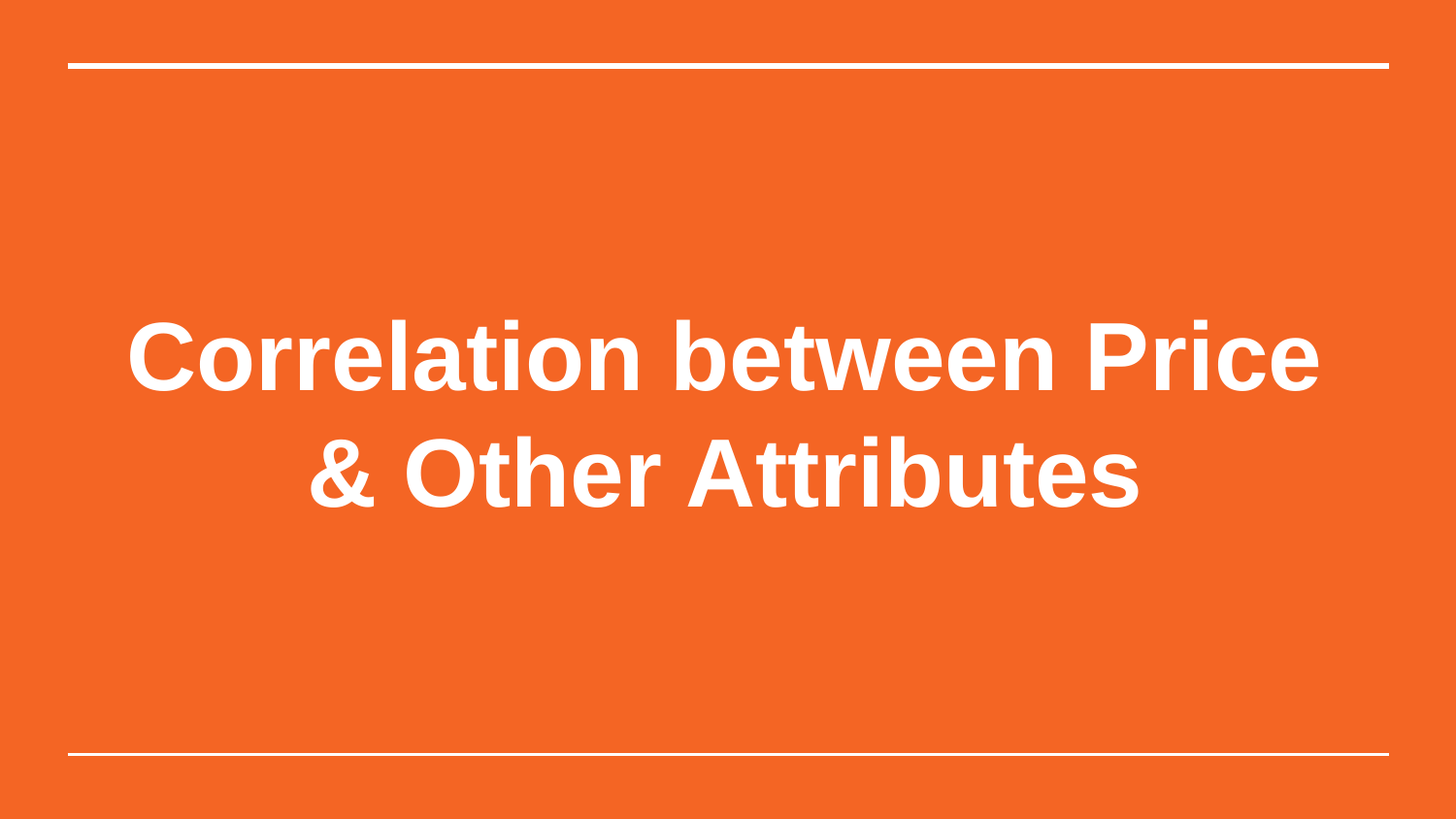

# Correlation between Price & Other Attributes